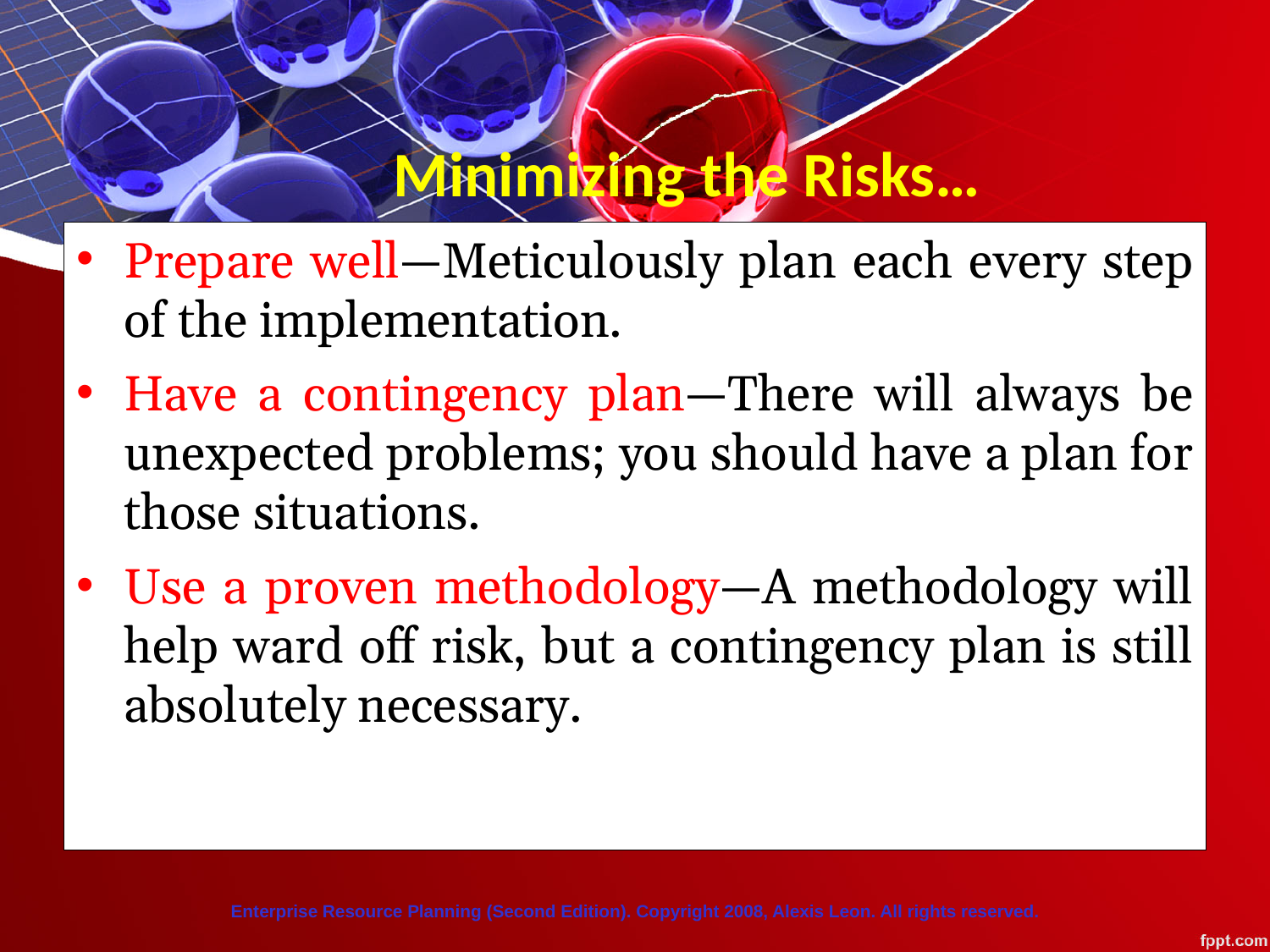

Minimizing the Risks…
Prepare well—Meticulously plan each every step of the implementation.
Have a contingency plan—There will always be unexpected problems; you should have a plan for those situations.
Use a proven methodology—A methodology will help ward off risk, but a contingency plan is still absolutely necessary.

Enterprise Resource Planning (Second Edition). Copyright 2008, Alexis Leon. All rights reserved.